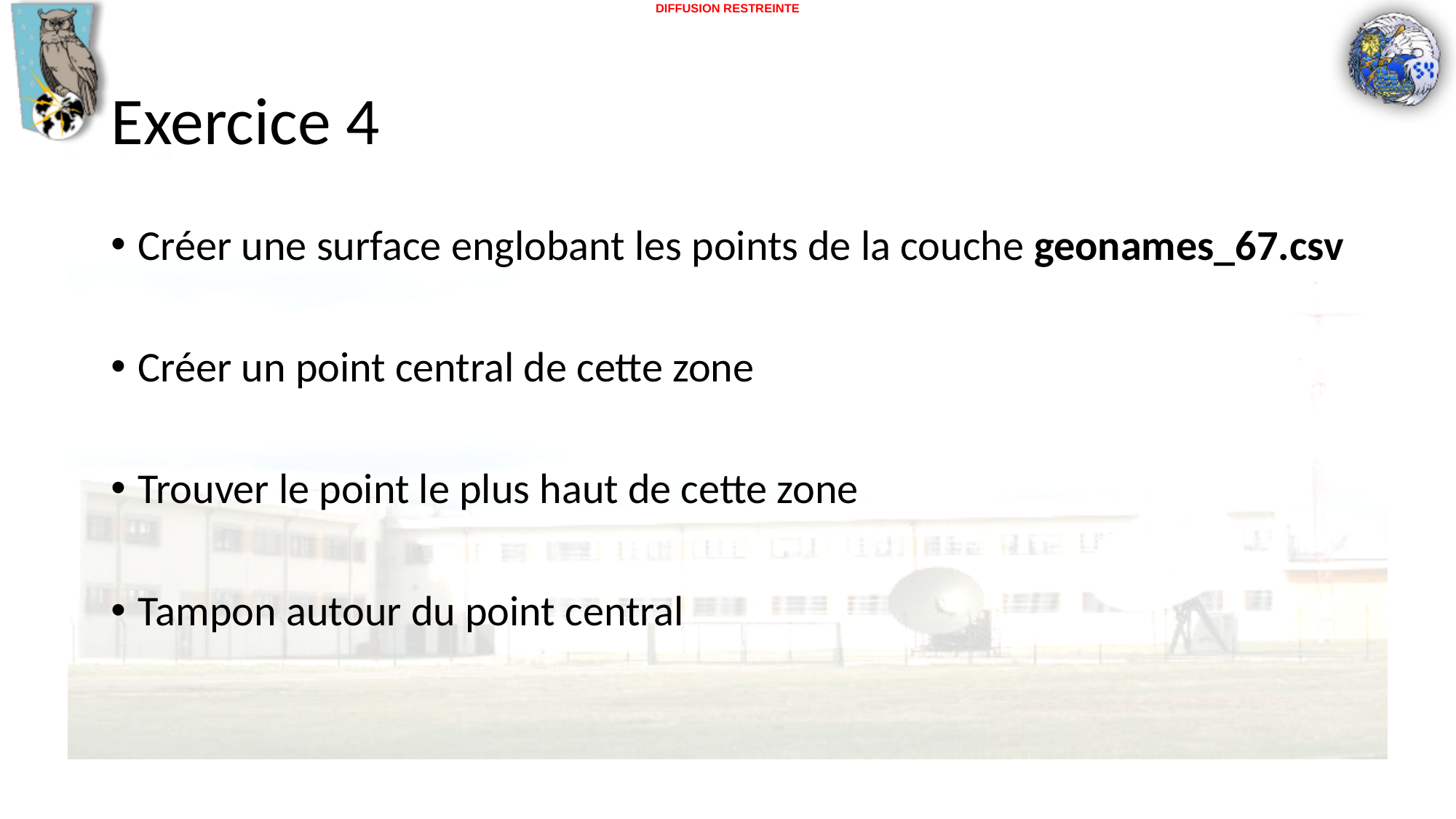

# Exercice 4
Créer une surface englobant les points de la couche geonames_67.csv

Créer un point central de cette zone

Trouver le point le plus haut de cette zone

Tampon autour du point central